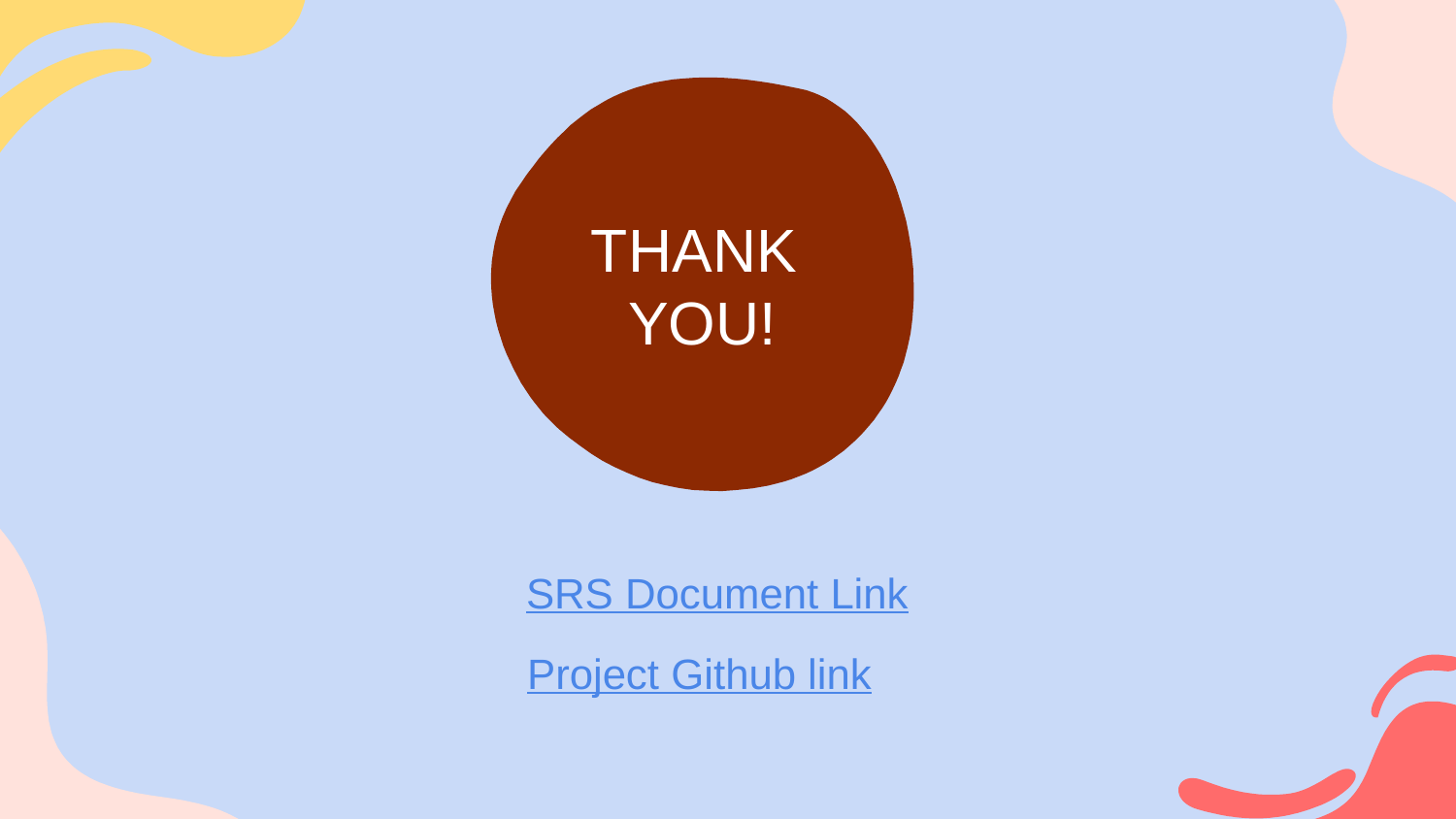

THANK
YOU!
                       SRS Document Link
Project Github link